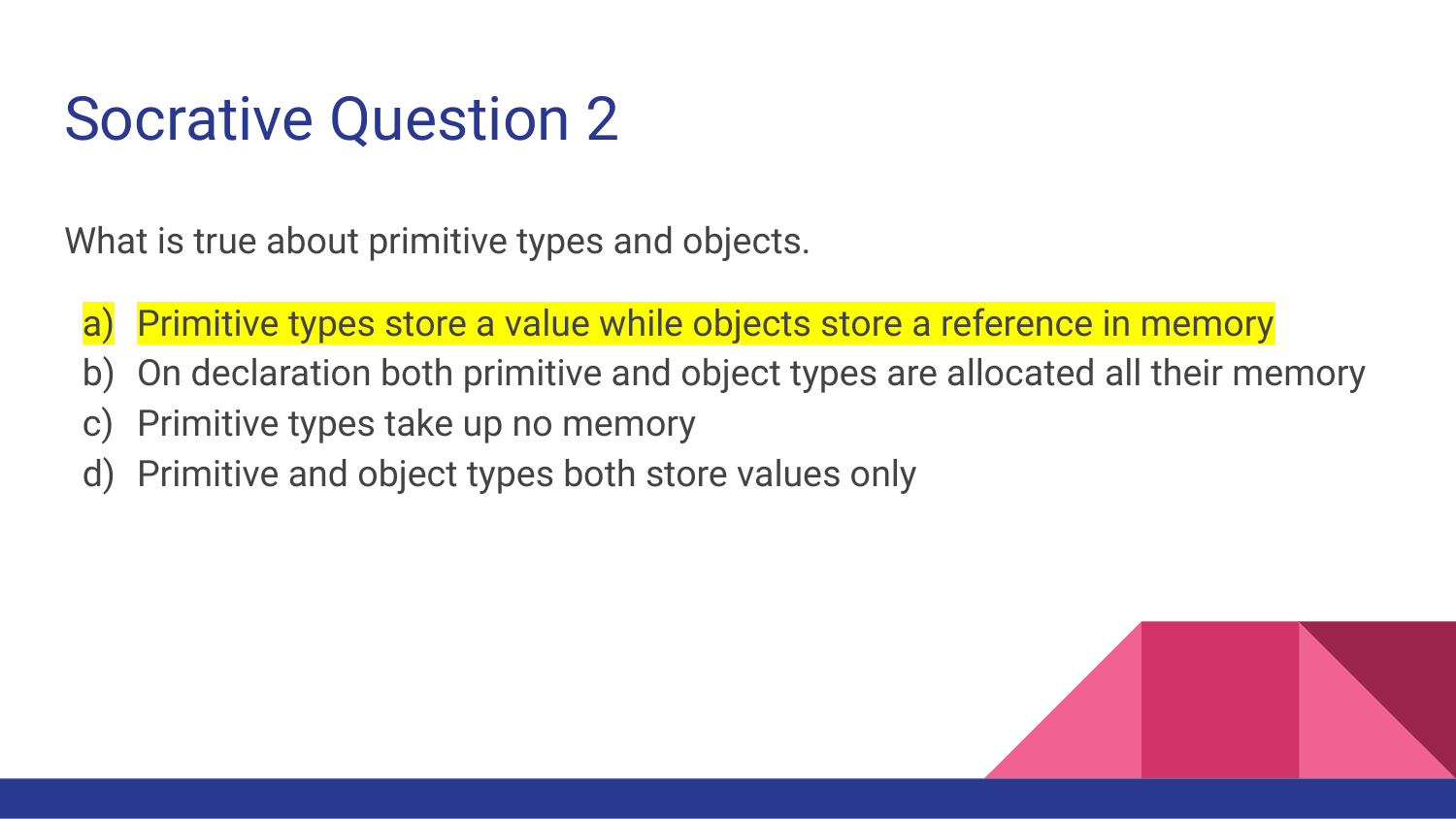

# Socrative Question 2
What is true about primitive types and objects.
Primitive types store a value while objects store a reference in memory
On declaration both primitive and object types are allocated all their memory
Primitive types take up no memory
Primitive and object types both store values only